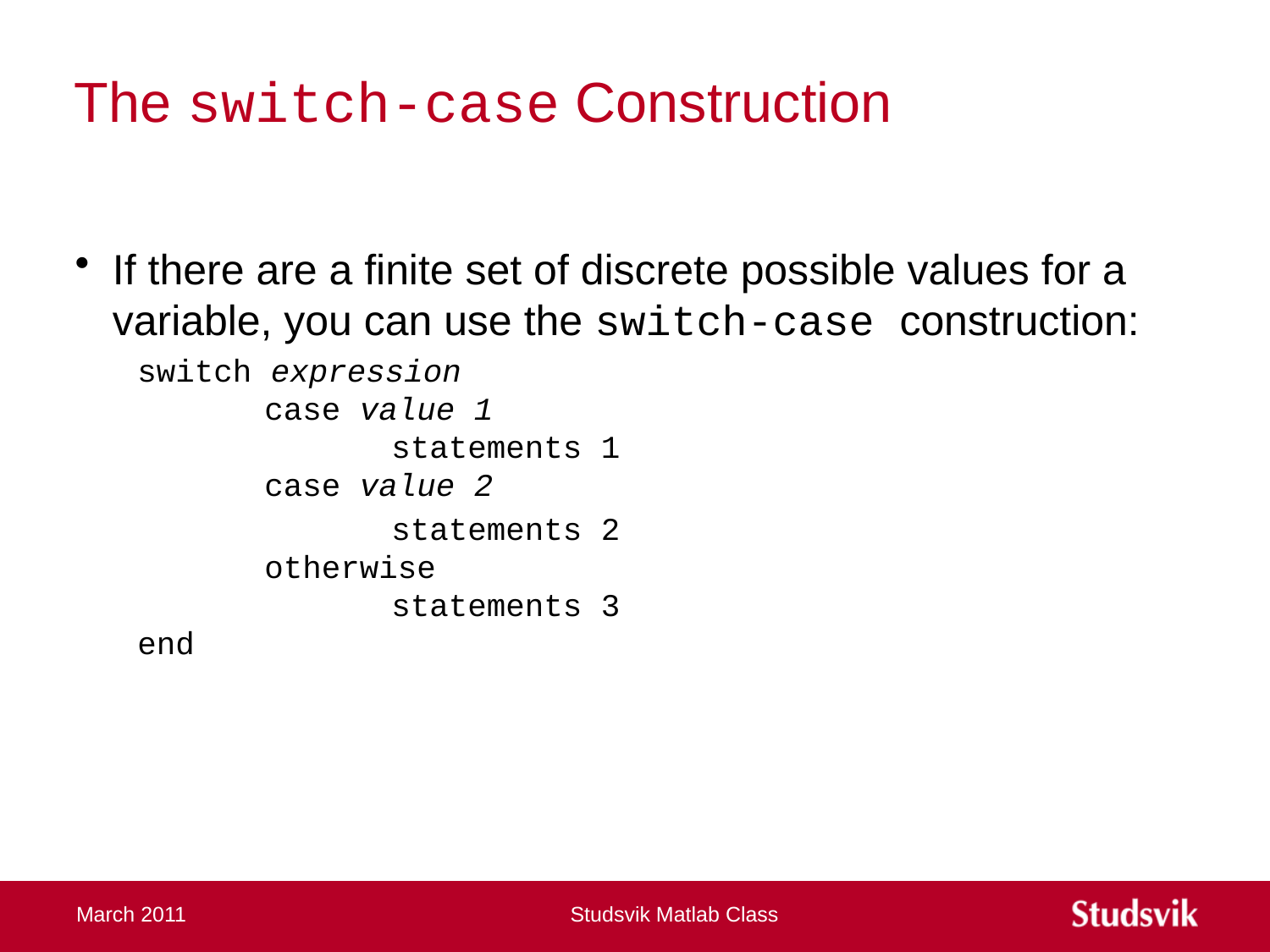

# The switch-case Construction
If there are a finite set of discrete possible values for a variable, you can use the switch-case construction:
switch expression
	case value 1
		statements 1
	case value 2
		statements 2
	otherwise
		statements 3
end
March 2011
Studsvik Matlab Class